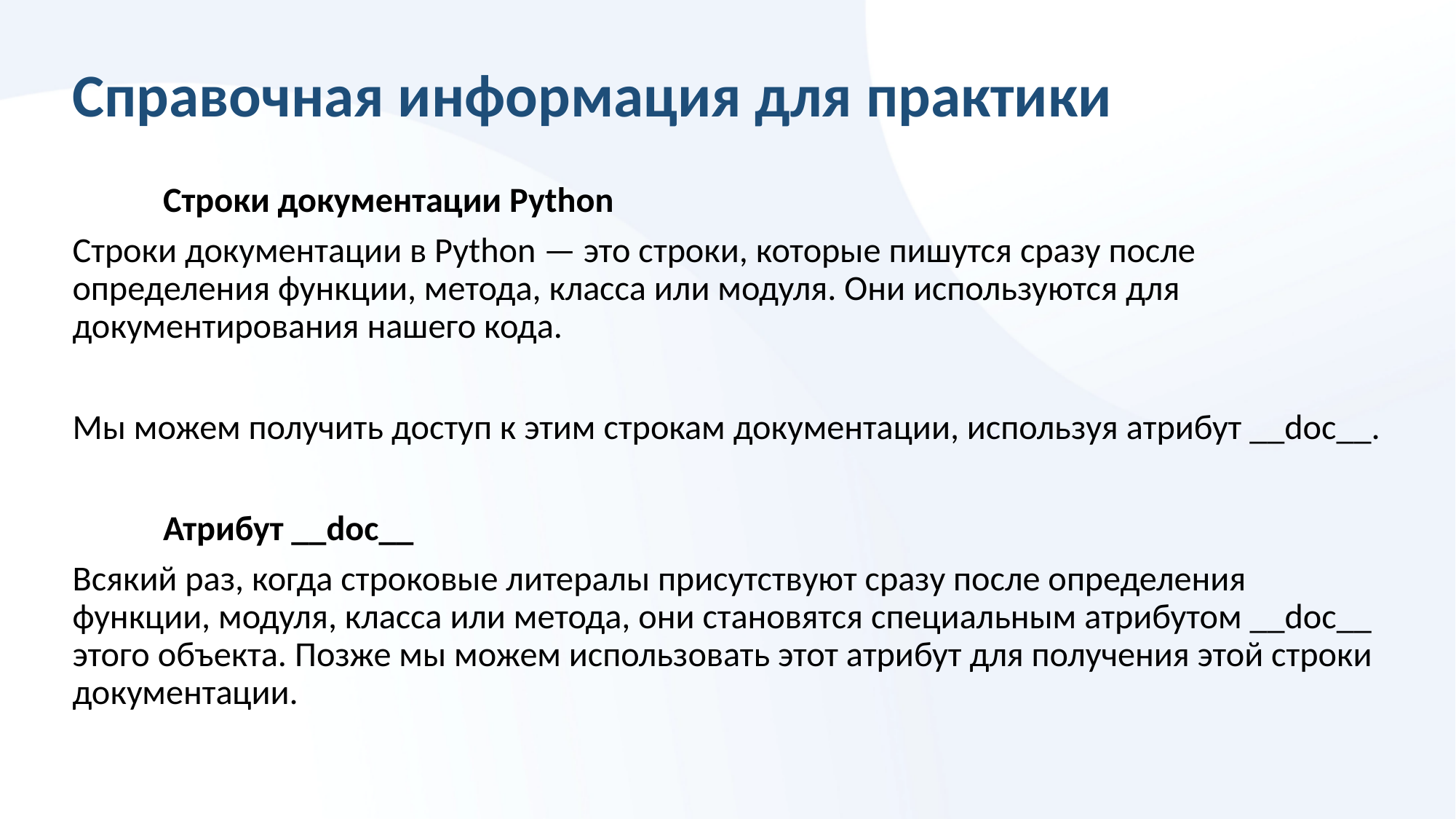

# Справочная информация для практики
	Строки документации Python
Строки документации в Python — это строки, которые пишутся сразу после определения функции, метода, класса или модуля. Они используются для документирования нашего кода.

Мы можем получить доступ к этим строкам документации, используя атрибут __doc__.

	Атрибут __doc__
Всякий раз, когда строковые литералы присутствуют сразу после определения функции, модуля, класса или метода, они становятся специальным атрибутом __doc__ этого объекта. Позже мы можем использовать этот атрибут для получения этой строки документации.